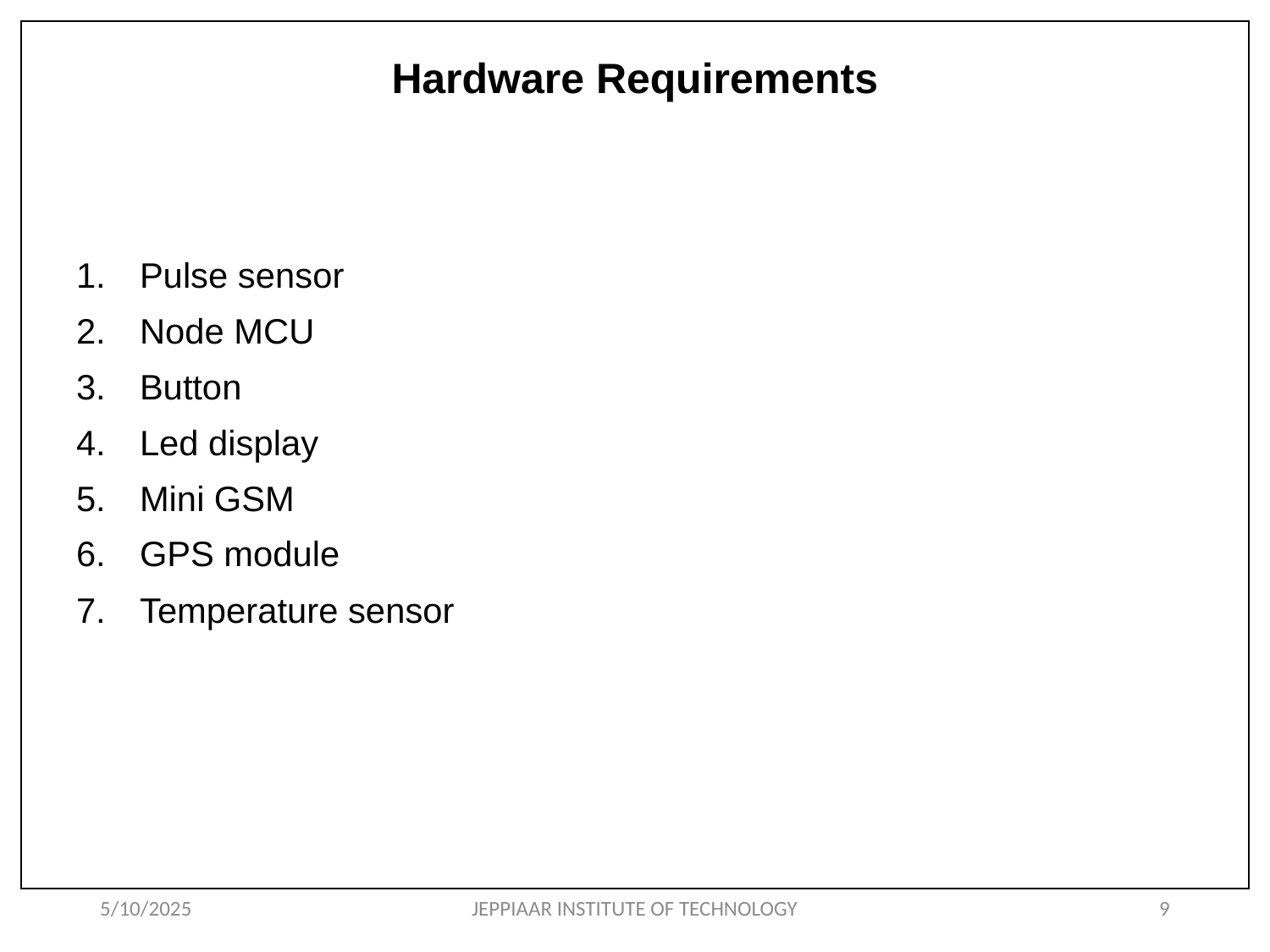

# Hardware Requirements

Pulse sensor
Node MCU
Button
Led display
Mini GSM
GPS module
Temperature sensor

5/10/2025
JEPPIAAR INSTITUTE OF TECHNOLOGY
9